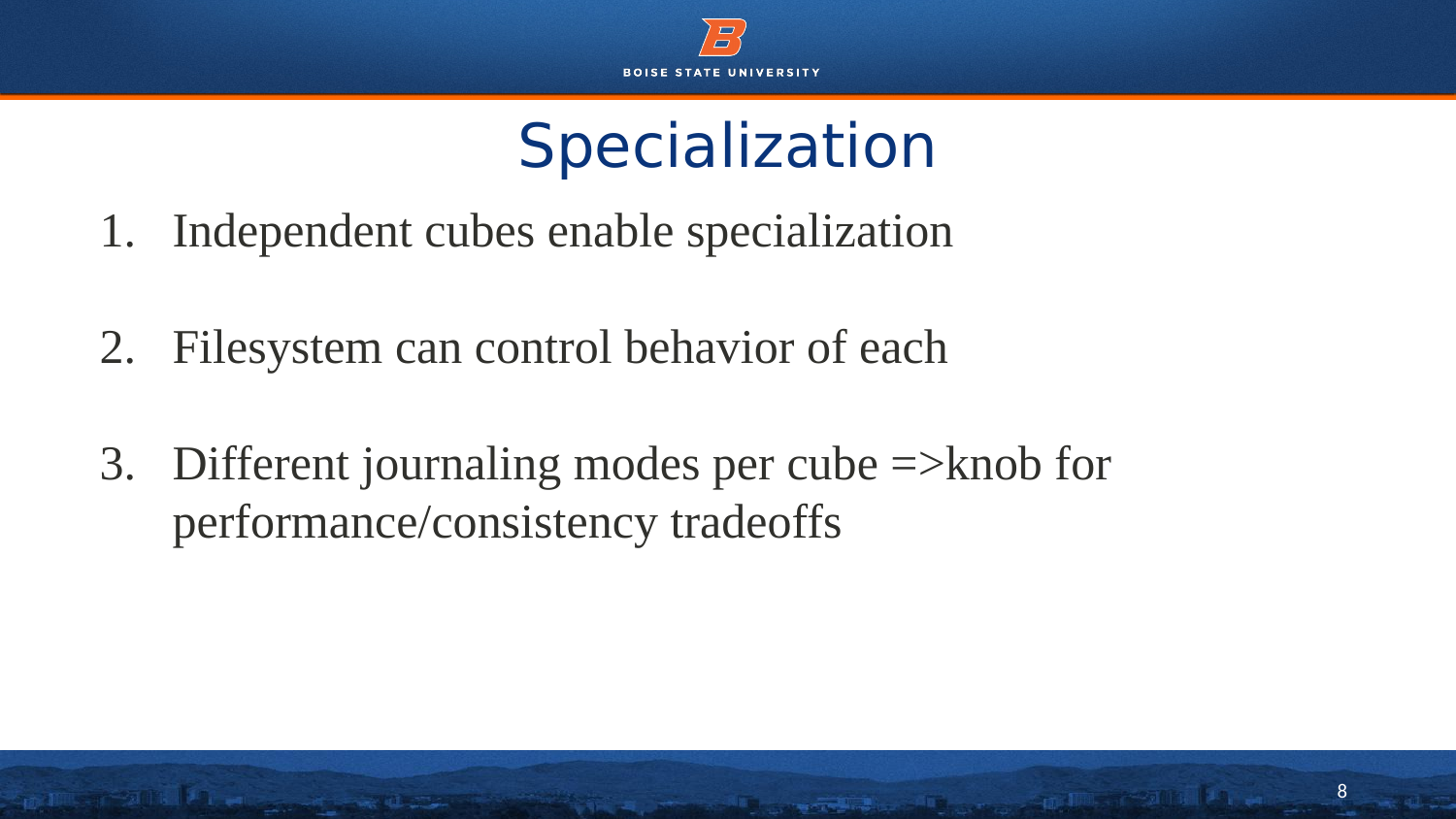

# Specialization
Independent cubes enable specialization

Filesystem can control behavior of each

Different journaling modes per cube =>knob for performance/consistency tradeoffs